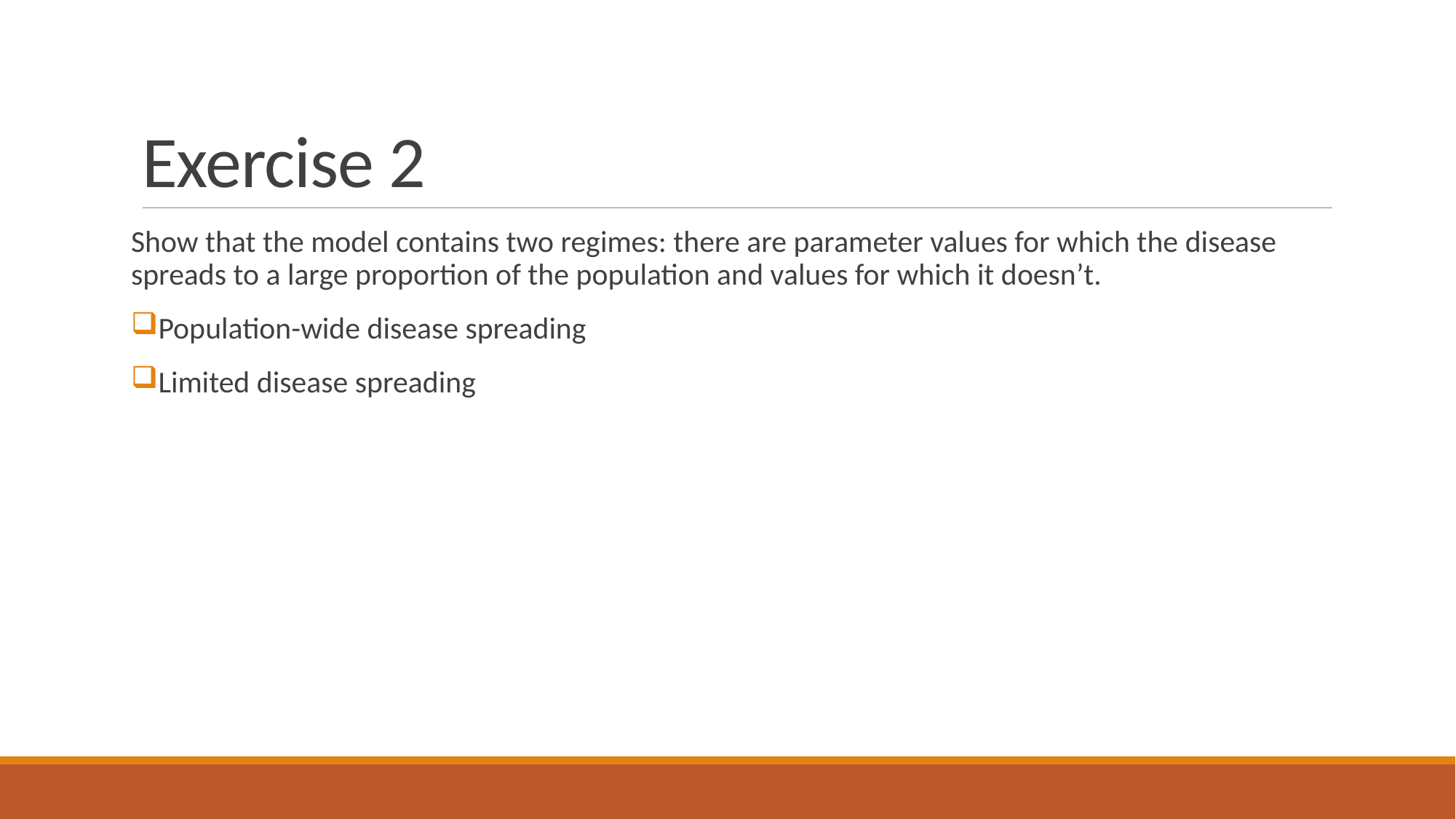

# Exercise 2
Show that the model contains two regimes: there are parameter values for which the disease spreads to a large proportion of the population and values for which it doesn’t.
Population-wide disease spreading
Limited disease spreading